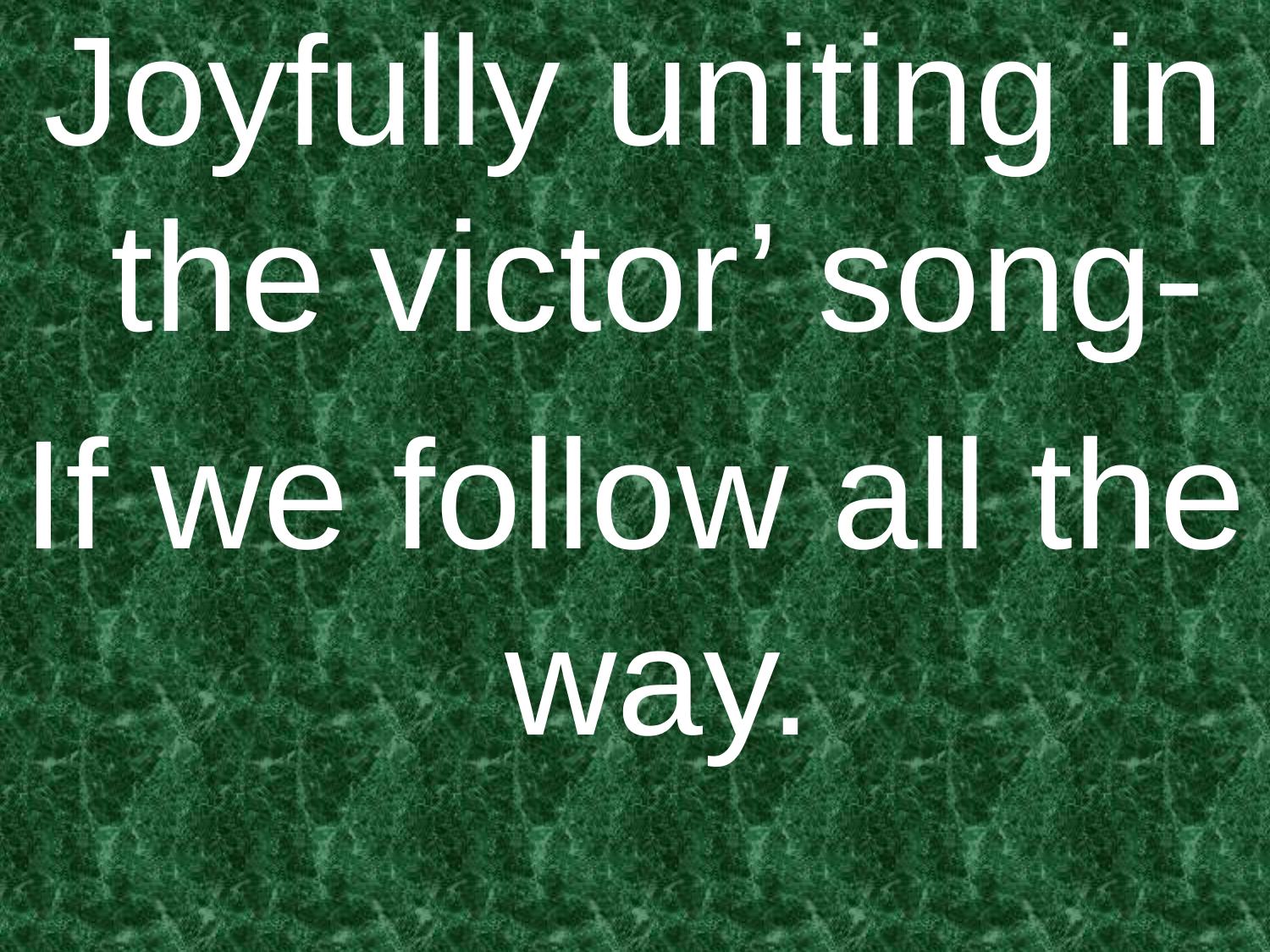

Joyfully uniting in the victor’ song-
If we follow all the way.